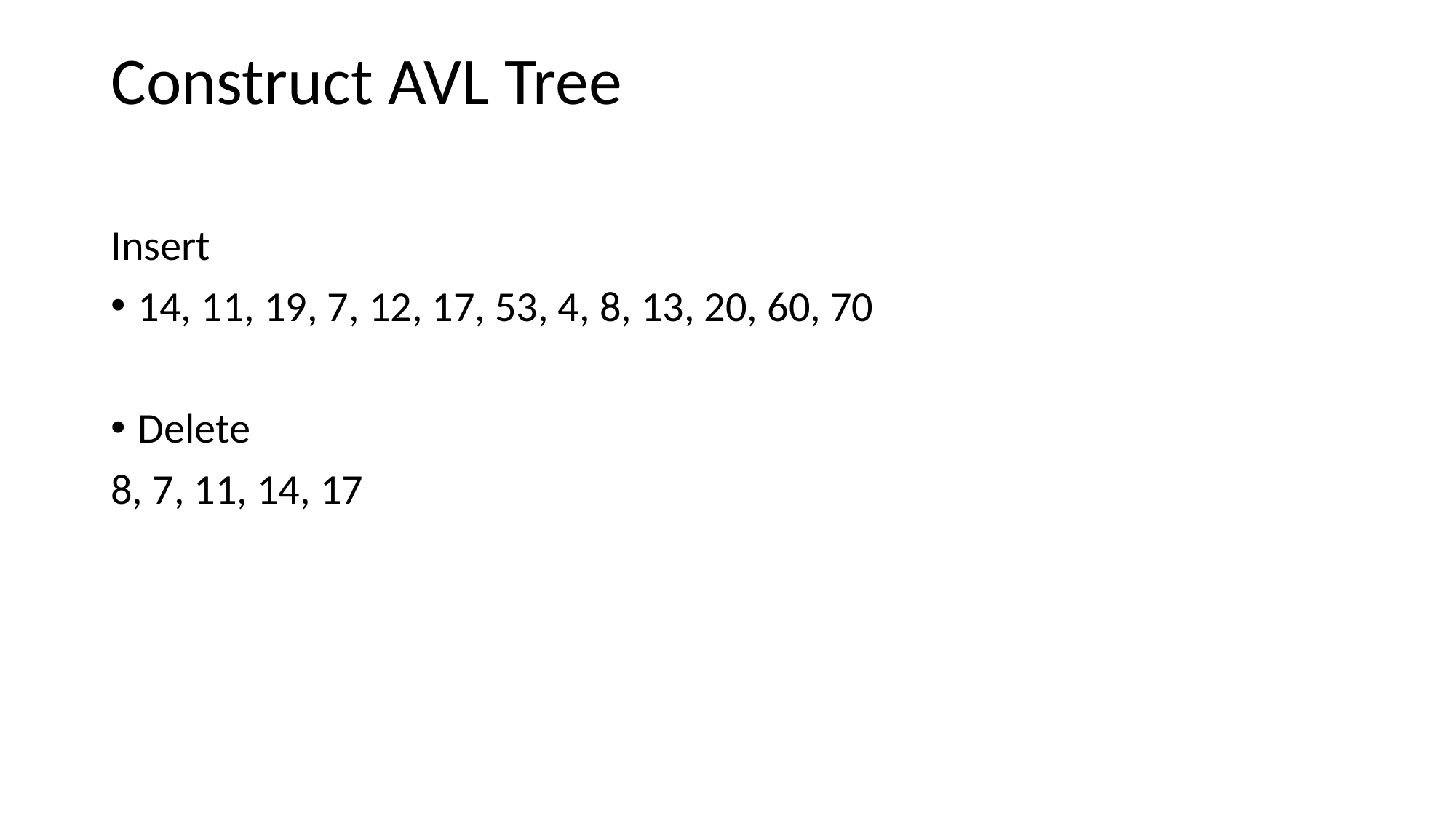

# Construct AVL Tree
Insert
14, 11, 19, 7, 12, 17, 53, 4, 8, 13, 20, 60, 70

Delete
8, 7, 11, 14, 17